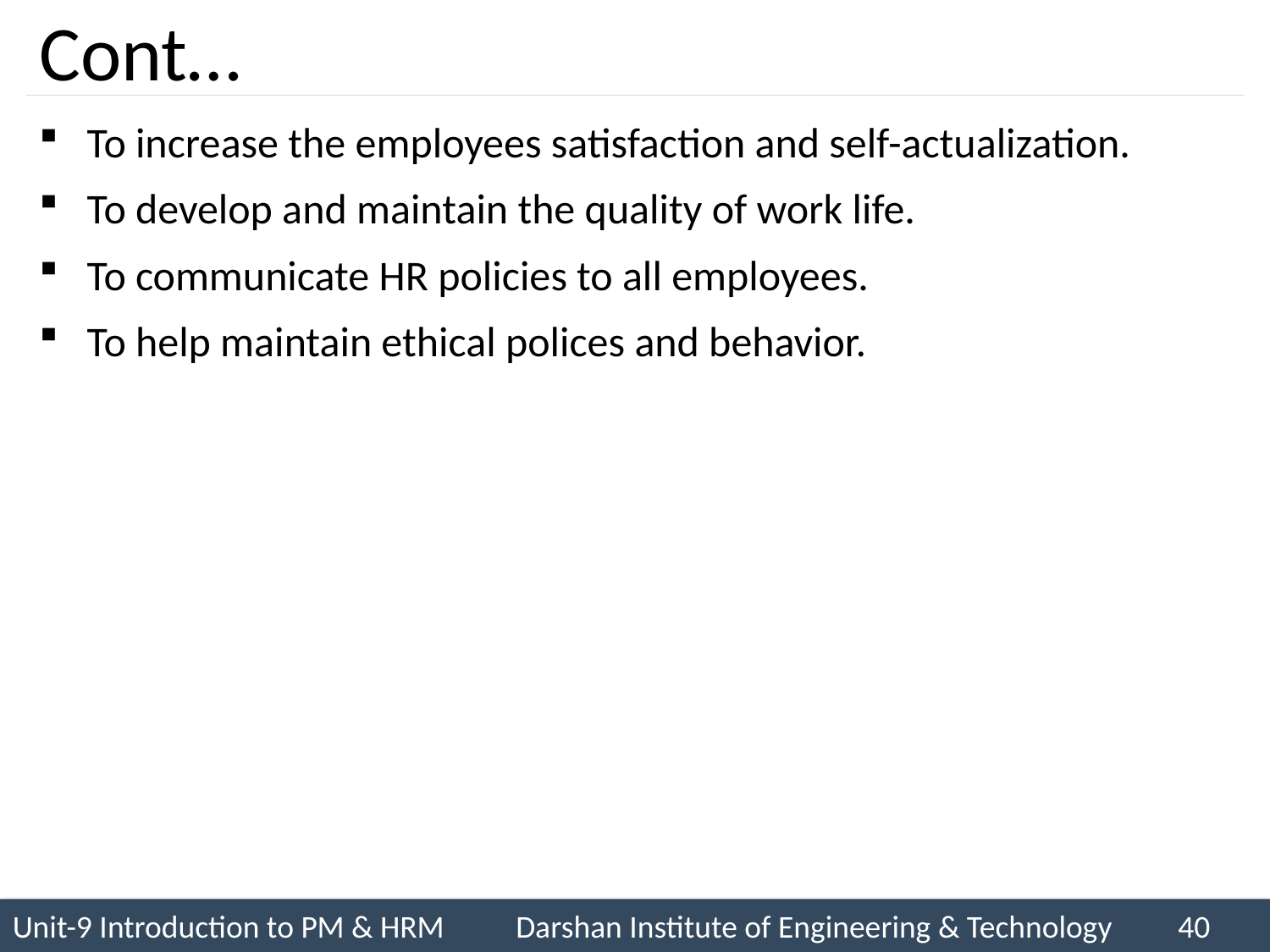

# Cont…
To increase the employees satisfaction and self-actualization.
To develop and maintain the quality of work life.
To communicate HR policies to all employees.
To help maintain ethical polices and behavior.